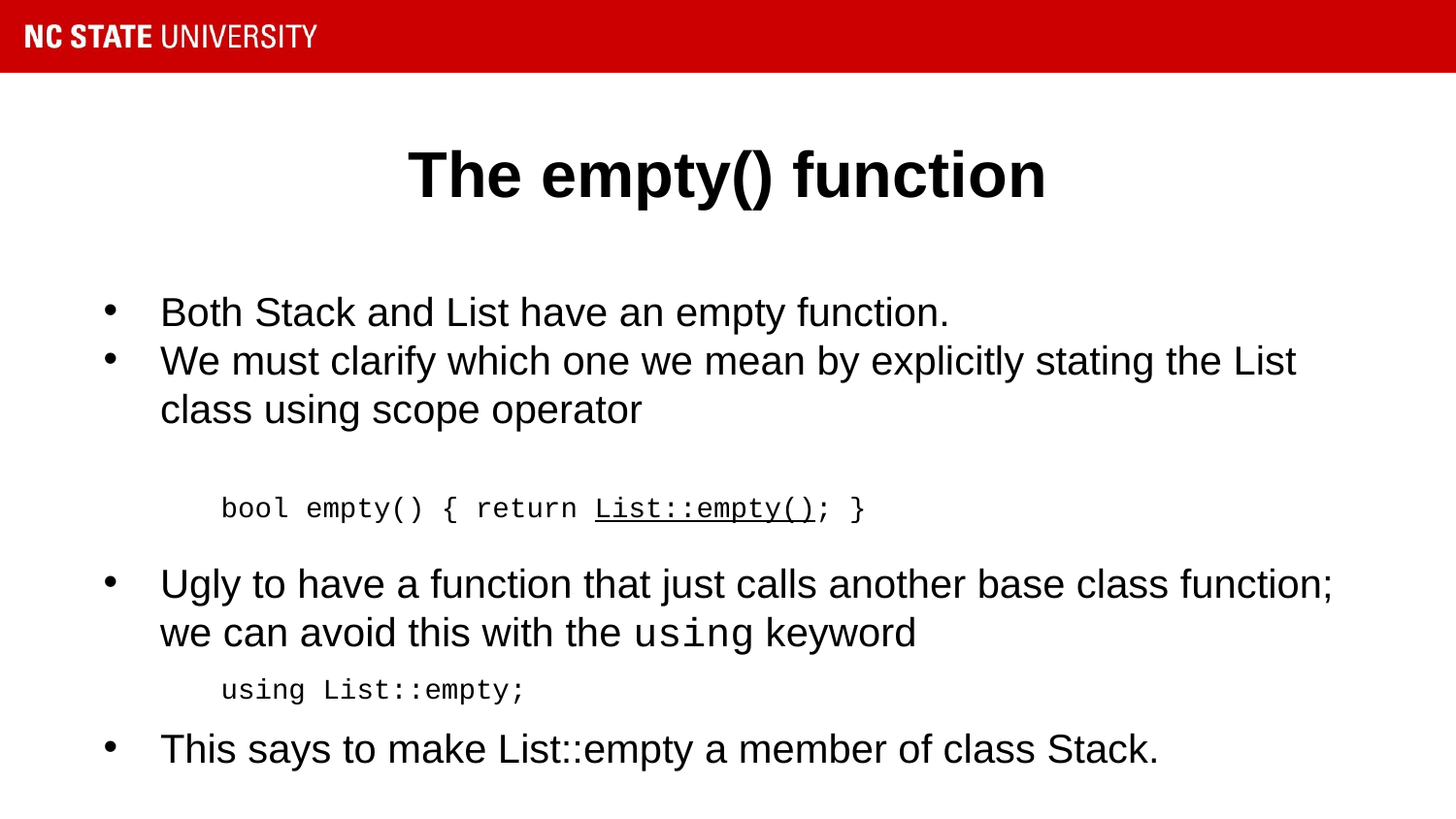

# The empty() function
Both Stack and List have an empty function.
We must clarify which one we mean by explicitly stating the List class using scope operator

Ugly to have a function that just calls another base class function; we can avoid this with the using keyword

This says to make List::empty a member of class Stack.
bool empty() { return List::empty(); }
using List::empty;